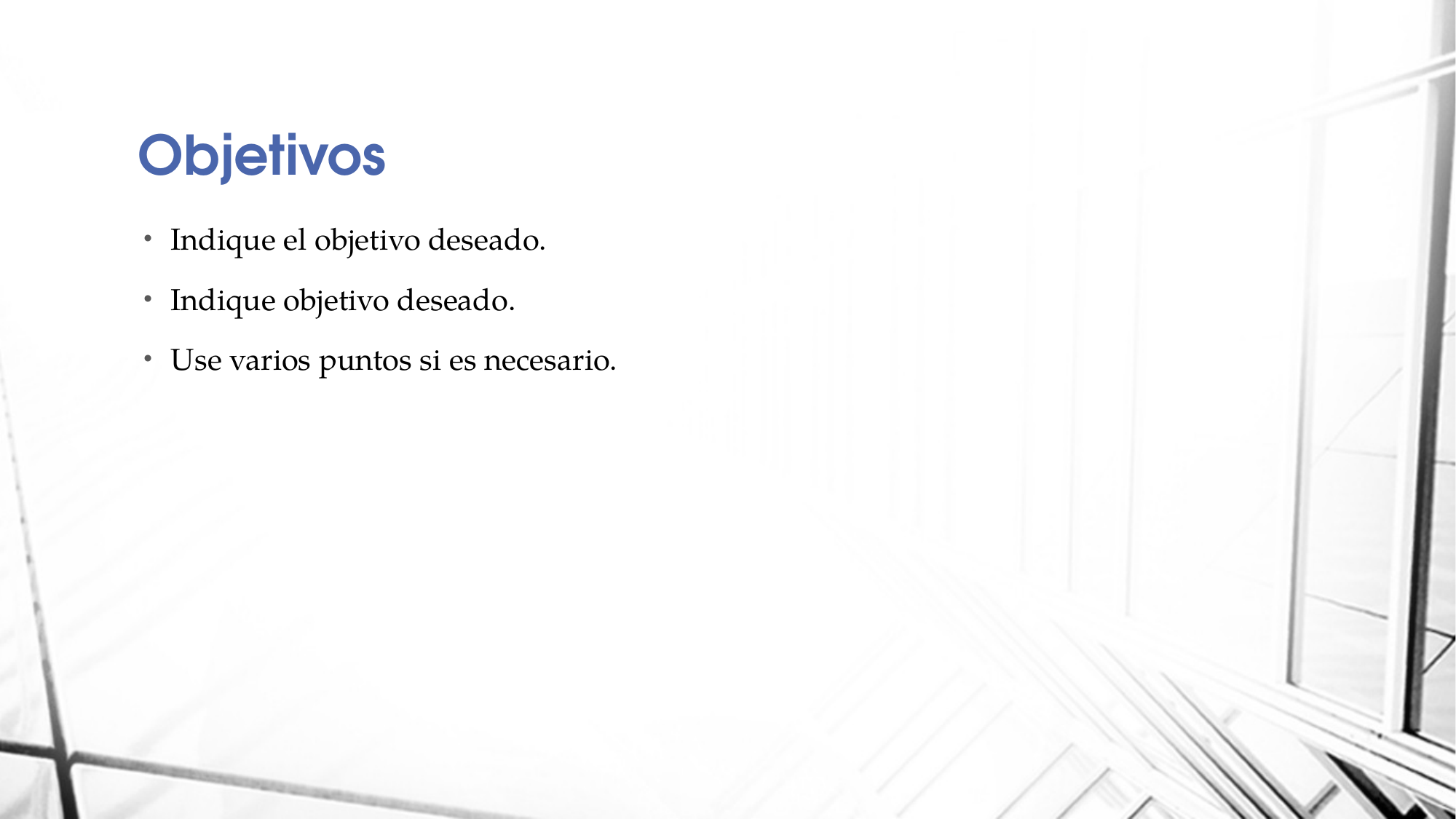

# Objetivos
Indique el objetivo deseado.
Indique objetivo deseado.
Use varios puntos si es necesario.